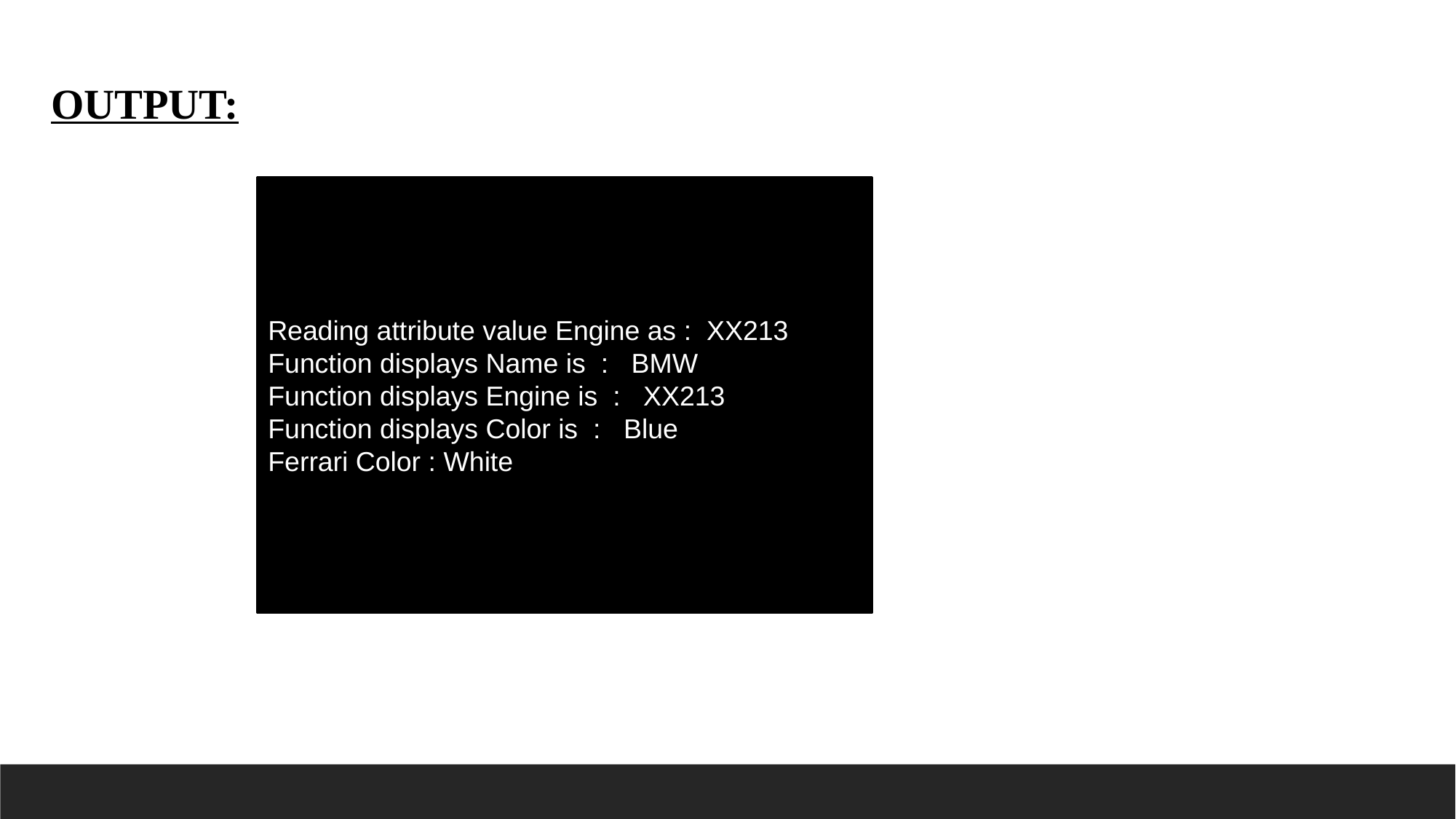

OUTPUT:
Reading attribute value Engine as :  XX213
Function displays Name is  :   BMW
Function displays Engine is  :   XX213
Function displays Color is  :   Blue
Ferrari Color : White